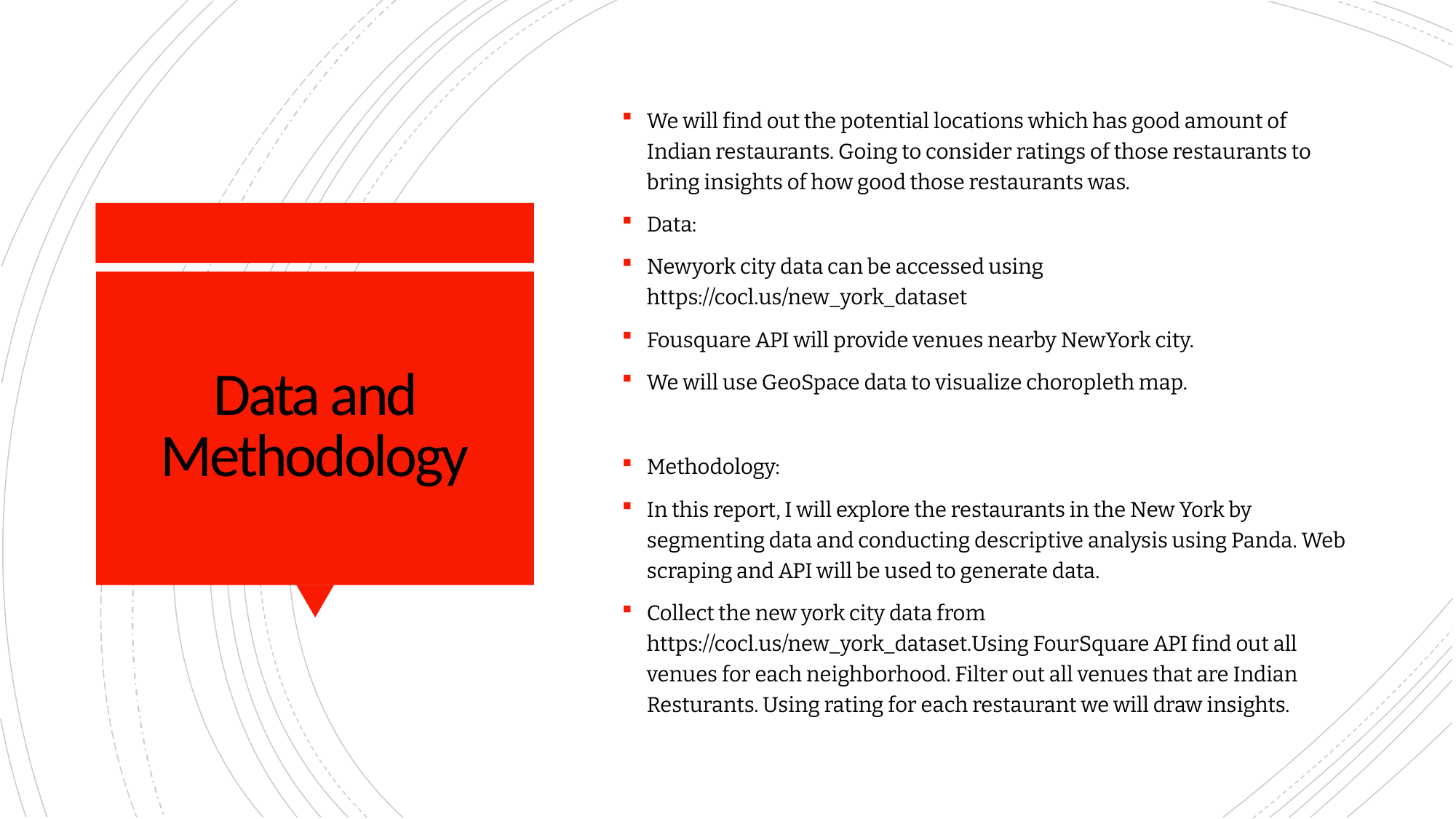

We will find out the potential locations which has good amount of Indian restaurants. Going to consider ratings of those restaurants to bring insights of how good those restaurants was.
Data:
Newyork city data can be accessed using  https://cocl.us/new_york_dataset
Fousquare API will provide venues nearby NewYork city.
We will use GeoSpace data to visualize choropleth map.

Methodology:
In this report, I will explore the restaurants in the New York by segmenting data and conducting descriptive analysis using Panda. Web scraping and API will be used to generate data.
Collect the new york city data from https://cocl.us/new_york_dataset.Using FourSquare API find out all venues for each neighborhood. Filter out all venues that are Indian Resturants. Using rating for each restaurant we will draw insights.
# Data and Methodology